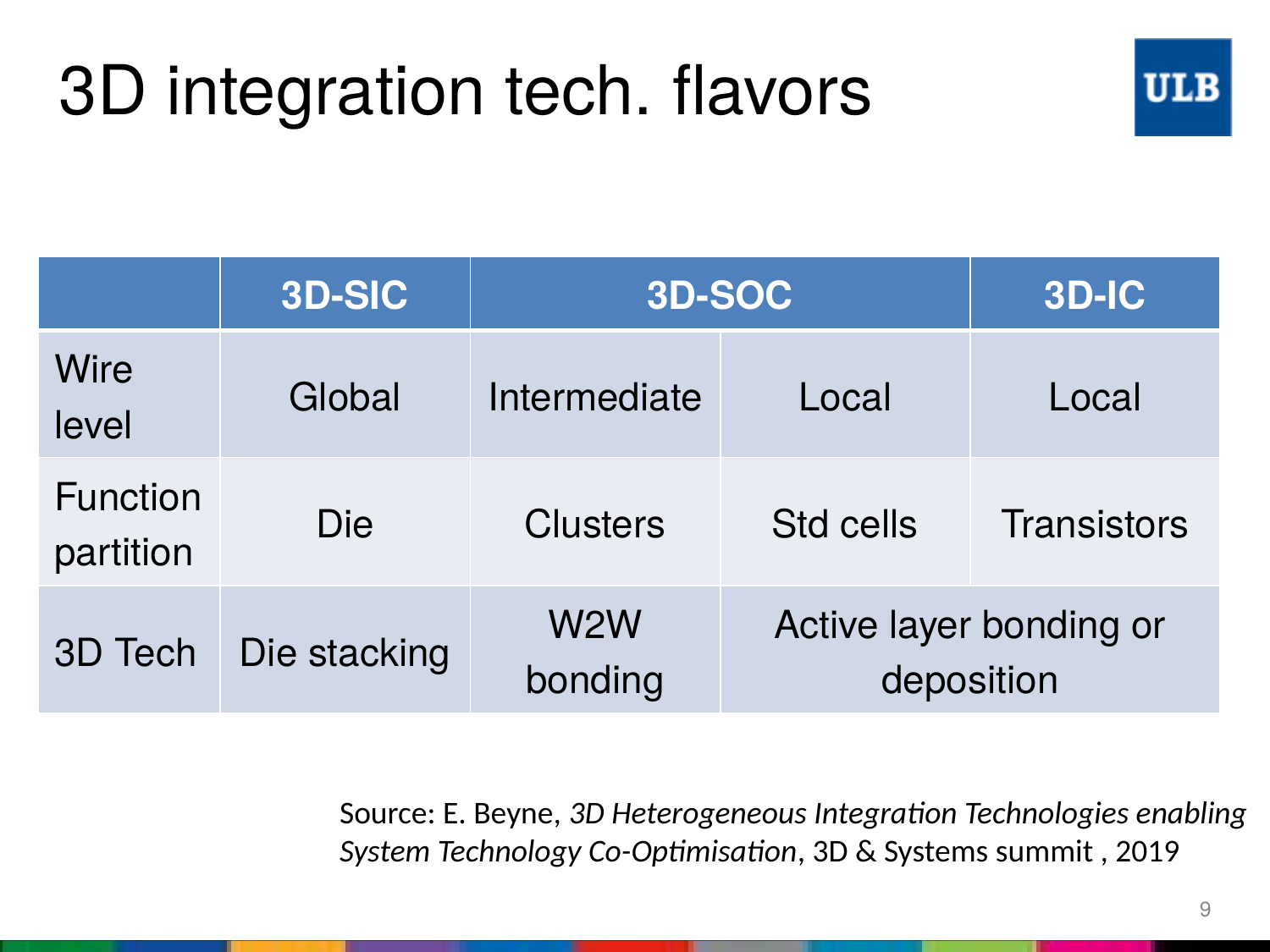

# 3D integration tech. flavors
|  | 3D-SIC | 3D-SOC |  | 3D-IC |
| --- | --- | --- | --- | --- |
| Wire level | Global | Intermediate | Local | Local |
| Function partition | Die | Clusters | Std cells | Transistors |
| 3D Tech | Die stacking | W2W bonding | Active layer bonding or deposition |  |
Source: E. Beyne, 3D Heterogeneous Integration Technologies enabling
System Technology Co-Optimisation, 3D & Systems summit , 2019
9